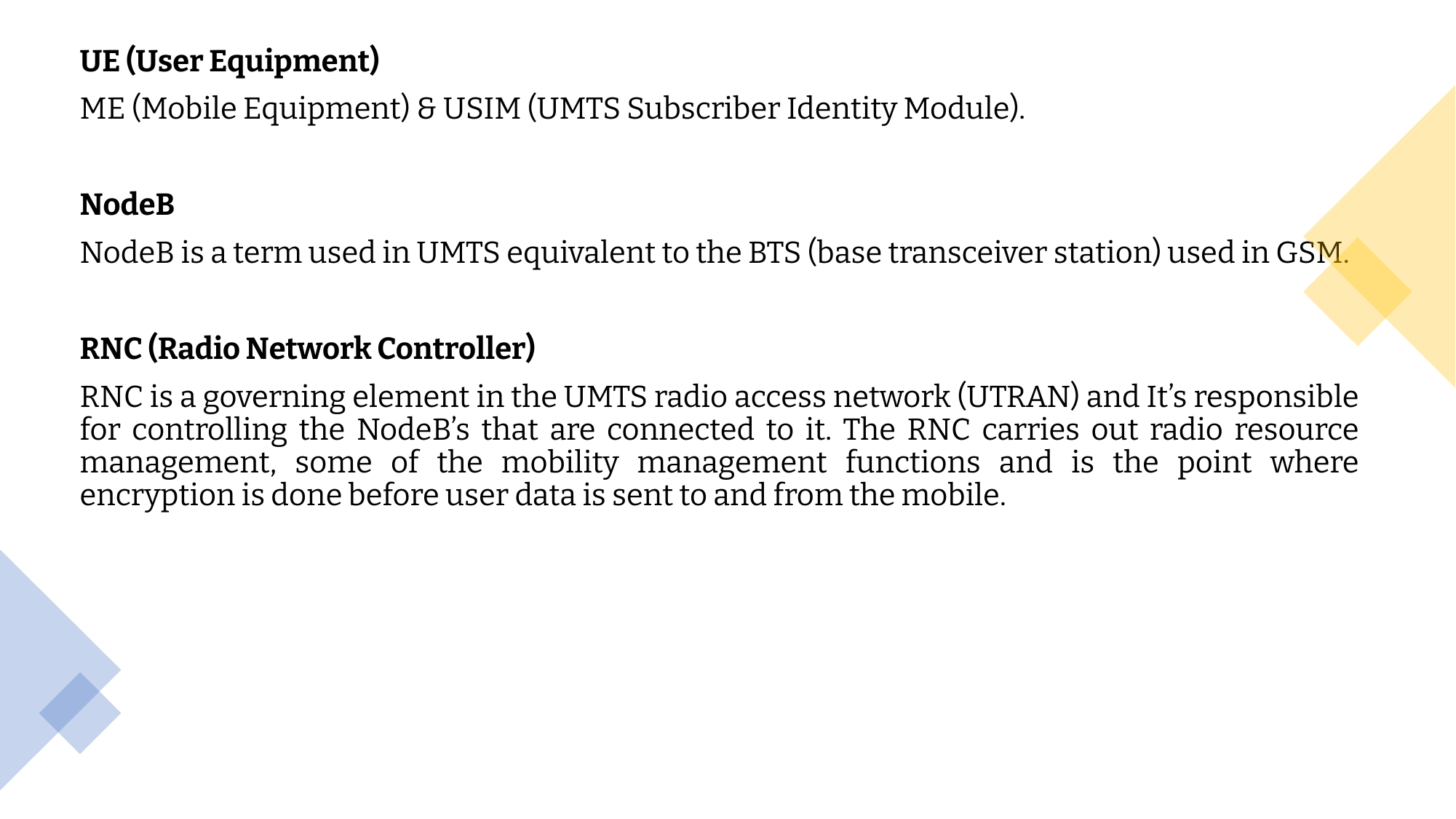

UE (User Equipment)
ME (Mobile Equipment) & USIM (UMTS Subscriber Identity Module).

NodeB
NodeB is a term used in UMTS equivalent to the BTS (base transceiver station) used in GSM.

RNC (Radio Network Controller)
RNC is a governing element in the UMTS radio access network (UTRAN) and It’s responsible for controlling the NodeB’s that are connected to it. The RNC carries out radio resource management, some of the mobility management functions and is the point where encryption is done before user data is sent to and from the mobile.